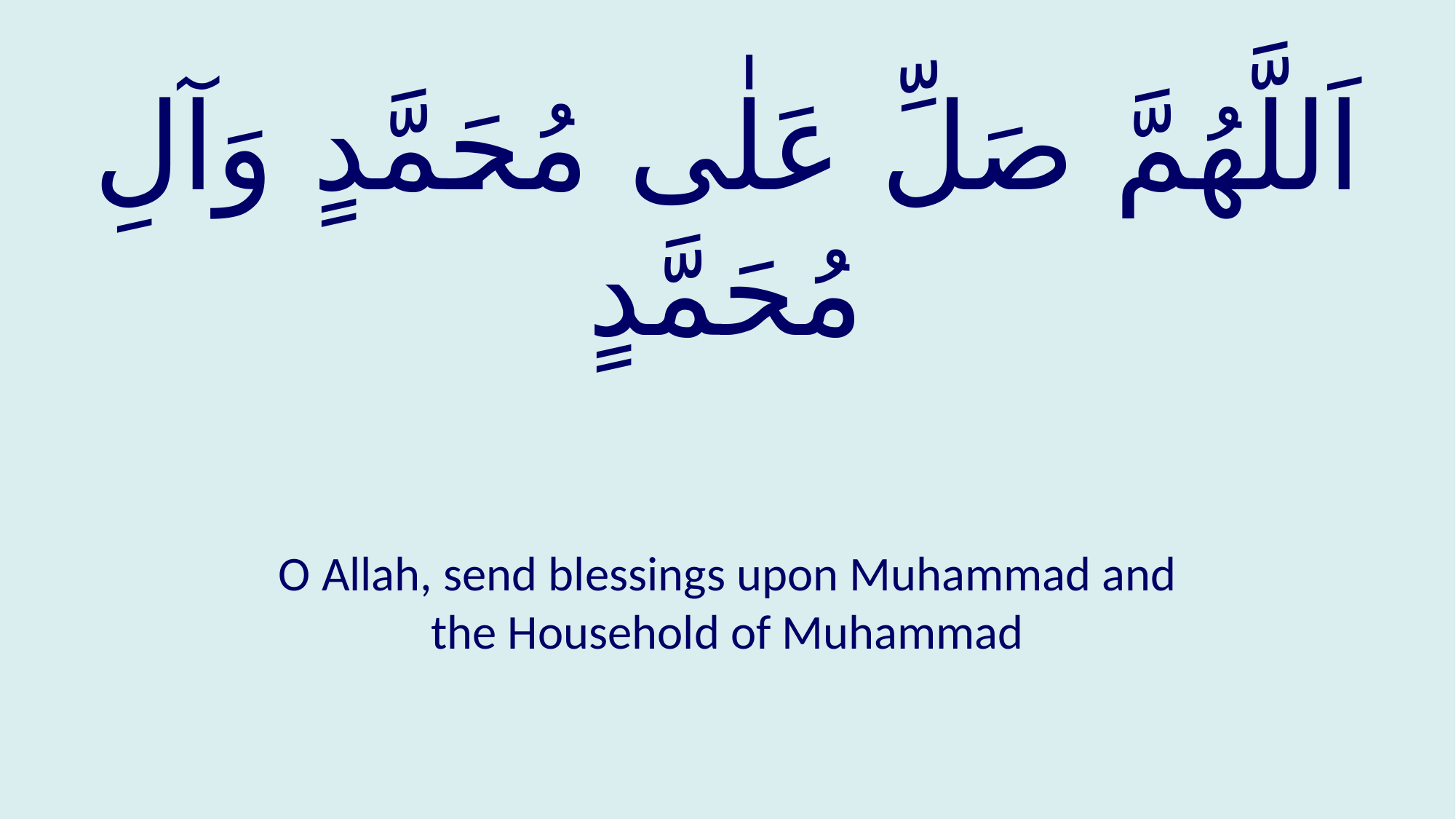

# اَللَّهُمَّ صَلِّ عَلٰى مُحَمَّدٍ وَآلِ مُحَمَّدٍ
O Allah, send blessings upon Muhammad and the Household of Muhammad